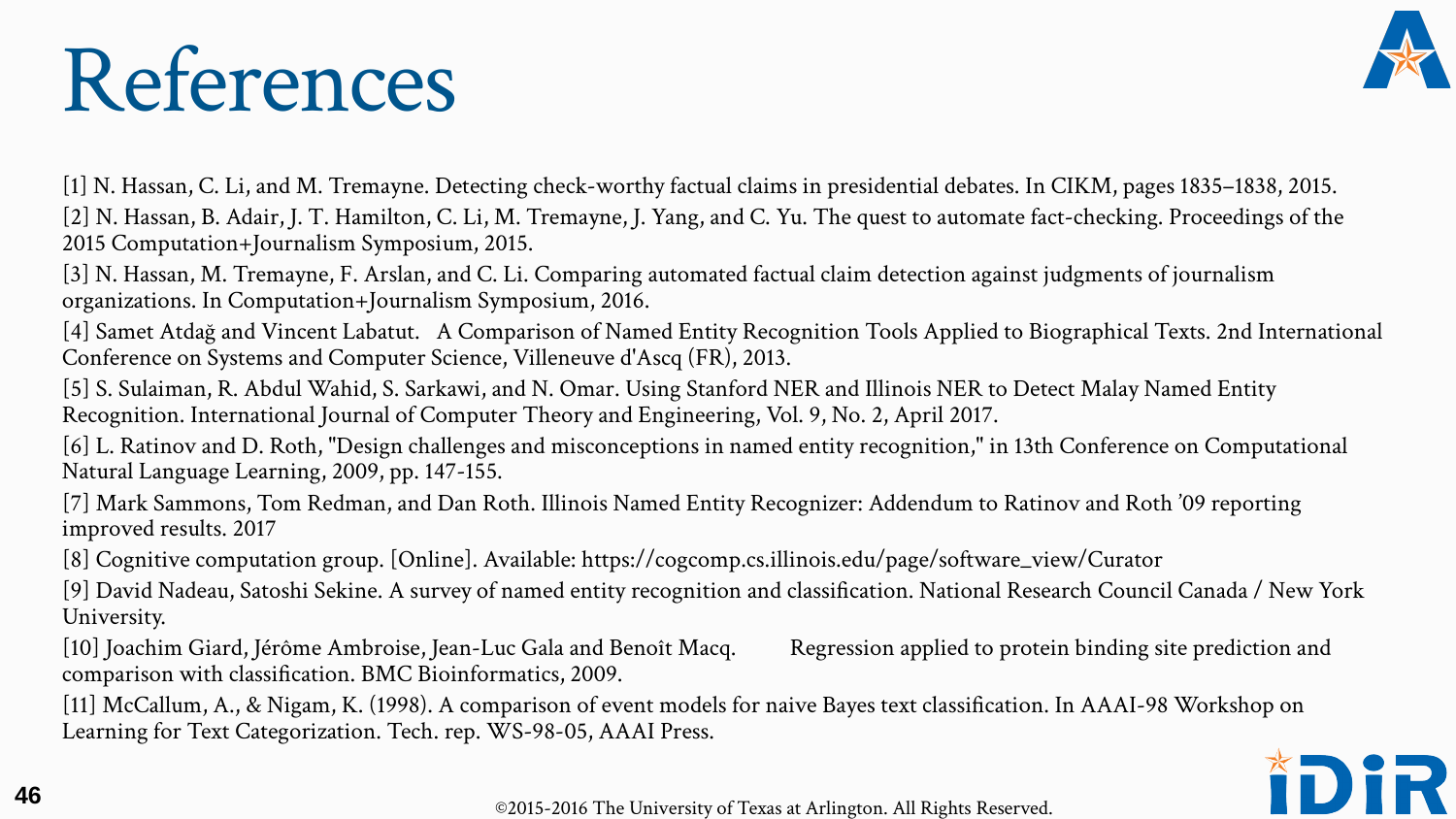

# References
[1] N. Hassan, C. Li, and M. Tremayne. Detecting check-worthy factual claims in presidential debates. In CIKM, pages 1835–1838, 2015.
[2] N. Hassan, B. Adair, J. T. Hamilton, C. Li, M. Tremayne, J. Yang, and C. Yu. The quest to automate fact-checking. Proceedings of the 2015 Computation+Journalism Symposium, 2015.
[3] N. Hassan, M. Tremayne, F. Arslan, and C. Li. Comparing automated factual claim detection against judgments of journalism organizations. In Computation+Journalism Symposium, 2016.
[4] Samet Atdağ and Vincent Labatut.   A Comparison of Named Entity Recognition Tools Applied to Biographical Texts. 2nd International Conference on Systems and Computer Science, Villeneuve d'Ascq (FR), 2013.
[5] S. Sulaiman, R. Abdul Wahid, S. Sarkawi, and N. Omar. Using Stanford NER and Illinois NER to Detect Malay Named Entity Recognition. International Journal of Computer Theory and Engineering, Vol. 9, No. 2, April 2017.
[6] L. Ratinov and D. Roth, "Design challenges and misconceptions in named entity recognition," in 13th Conference on Computational Natural Language Learning, 2009, pp. 147-155.
[7] Mark Sammons, Tom Redman, and Dan Roth. Illinois Named Entity Recognizer: Addendum to Ratinov and Roth ’09 reporting improved results. 2017
[8] Cognitive computation group. [Online]. Available: https://cogcomp.cs.illinois.edu/page/software_view/Curator
[9] David Nadeau, Satoshi Sekine. A survey of named entity recognition and classification. National Research Council Canada / New York University.
[10] Joachim Giard, Jérôme Ambroise, Jean-Luc Gala and Benoît Macq. 	Regression applied to protein binding site prediction and comparison with classification. BMC Bioinformatics, 2009.
[11] McCallum, A., & Nigam, K. (1998). A comparison of event models for naive Bayes text classification. In AAAI-98 Workshop on Learning for Text Categorization. Tech. rep. WS-98-05, AAAI Press.
46